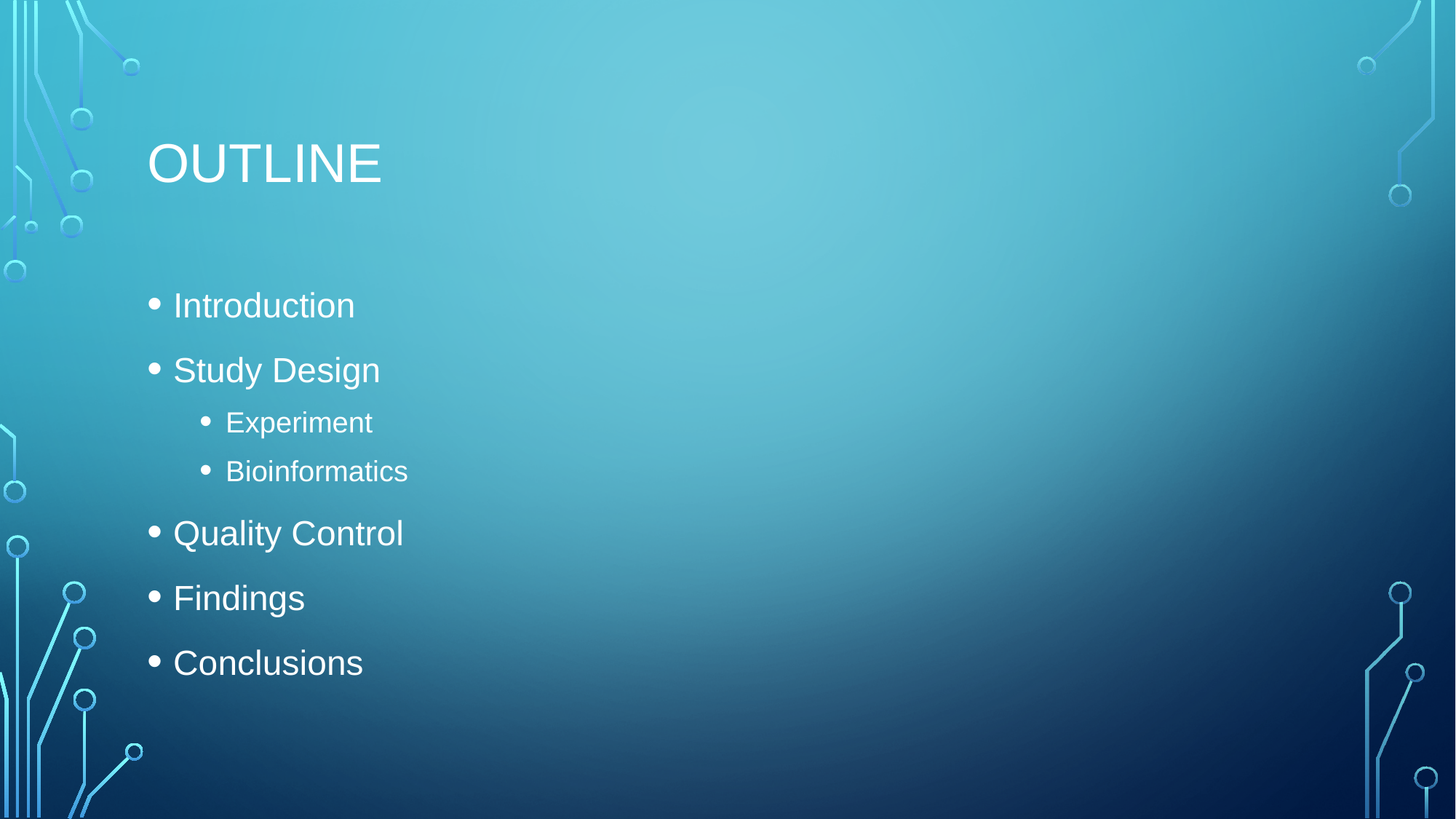

# Outline
Introduction
Study Design
Experiment
Bioinformatics
Quality Control
Findings
Conclusions